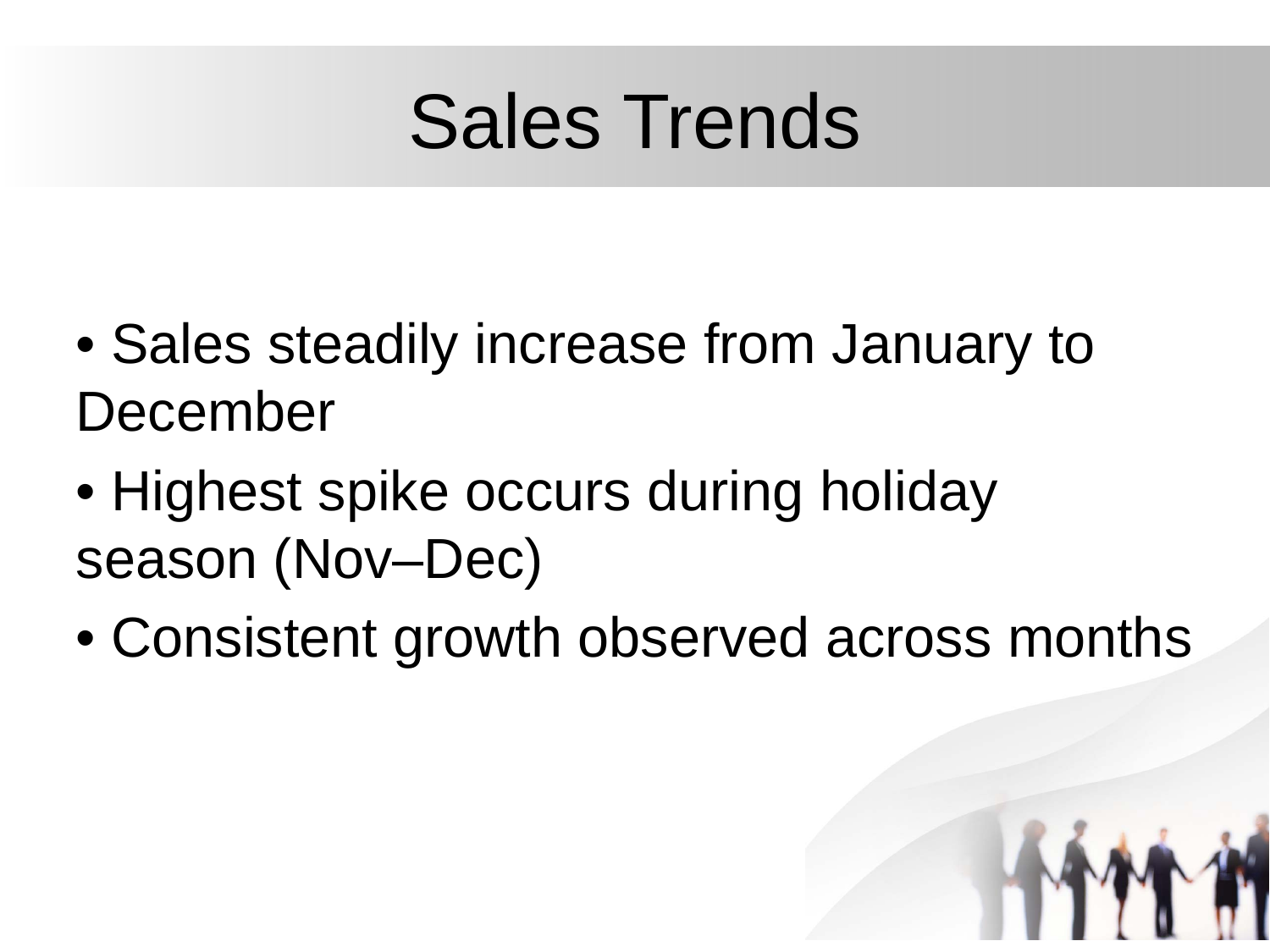

# Sales Trends

• Sales steadily increase from January to December
• Highest spike occurs during holiday season (Nov–Dec)
• Consistent growth observed across months